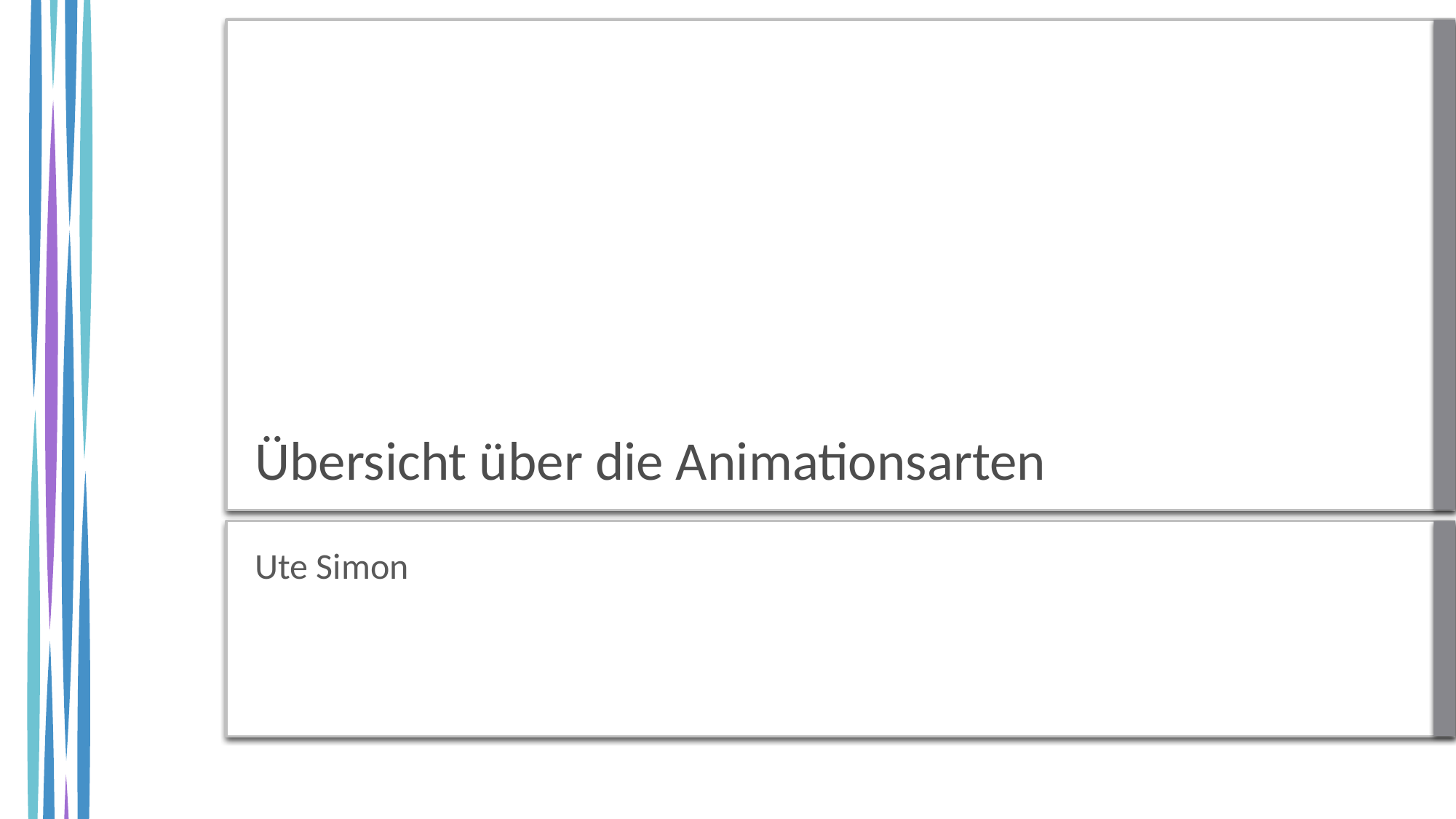

# Übersicht über die Animationsarten
Ute Simon